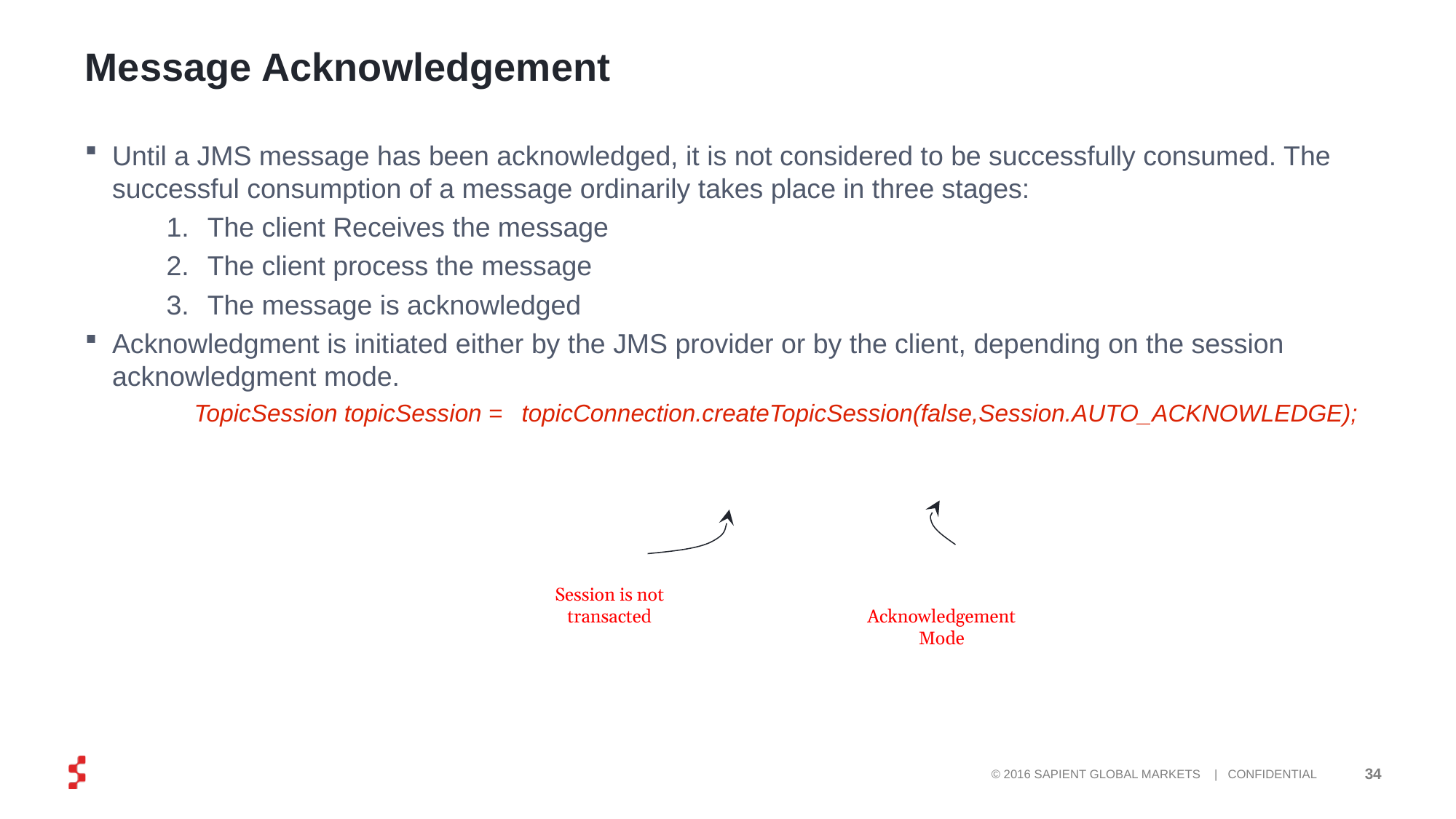

# Message Acknowledgement
Until a JMS message has been acknowledged, it is not considered to be successfully consumed. The successful consumption of a message ordinarily takes place in three stages:
The client Receives the message
The client process the message
The message is acknowledged
Acknowledgment is initiated either by the JMS provider or by the client, depending on the session acknowledgment mode.
	TopicSession topicSession = 	topicConnection.createTopicSession(false,Session.AUTO_ACKNOWLEDGE);

Session is not transacted
Acknowledgement Mode